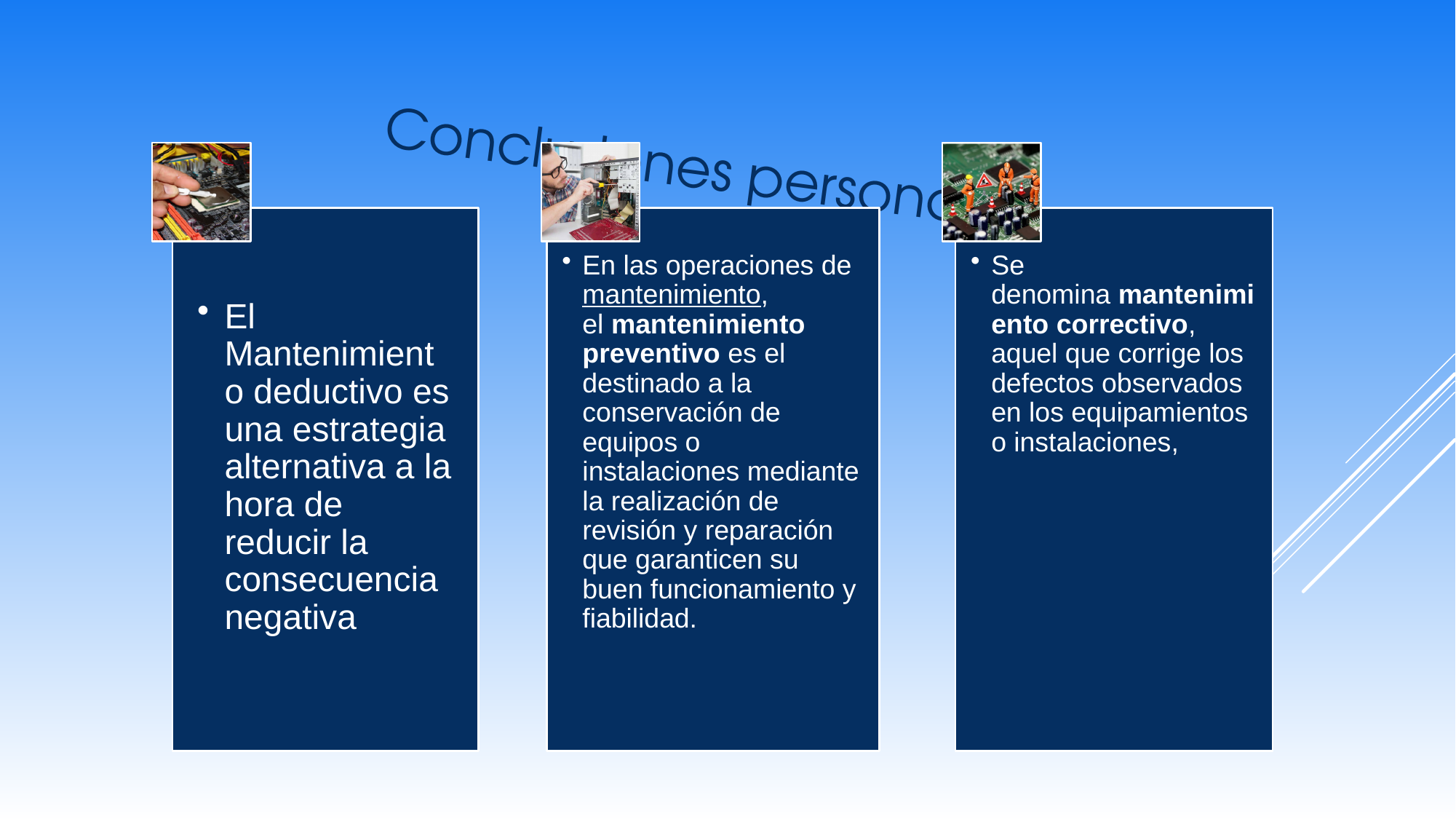

# Conclusiones personales

El Mantenimiento deductivo es una estrategia alternativa a la hora de reducir la consecuencia negativa

En las operaciones de mantenimiento, el mantenimiento preventivo es el destinado a la conservación de equipos o instalaciones mediante la realización de revisión y reparación que garanticen su buen funcionamiento y fiabilidad.

Se denomina mantenimiento correctivo, aquel que corrige los defectos observados en los equipamientos o instalaciones,